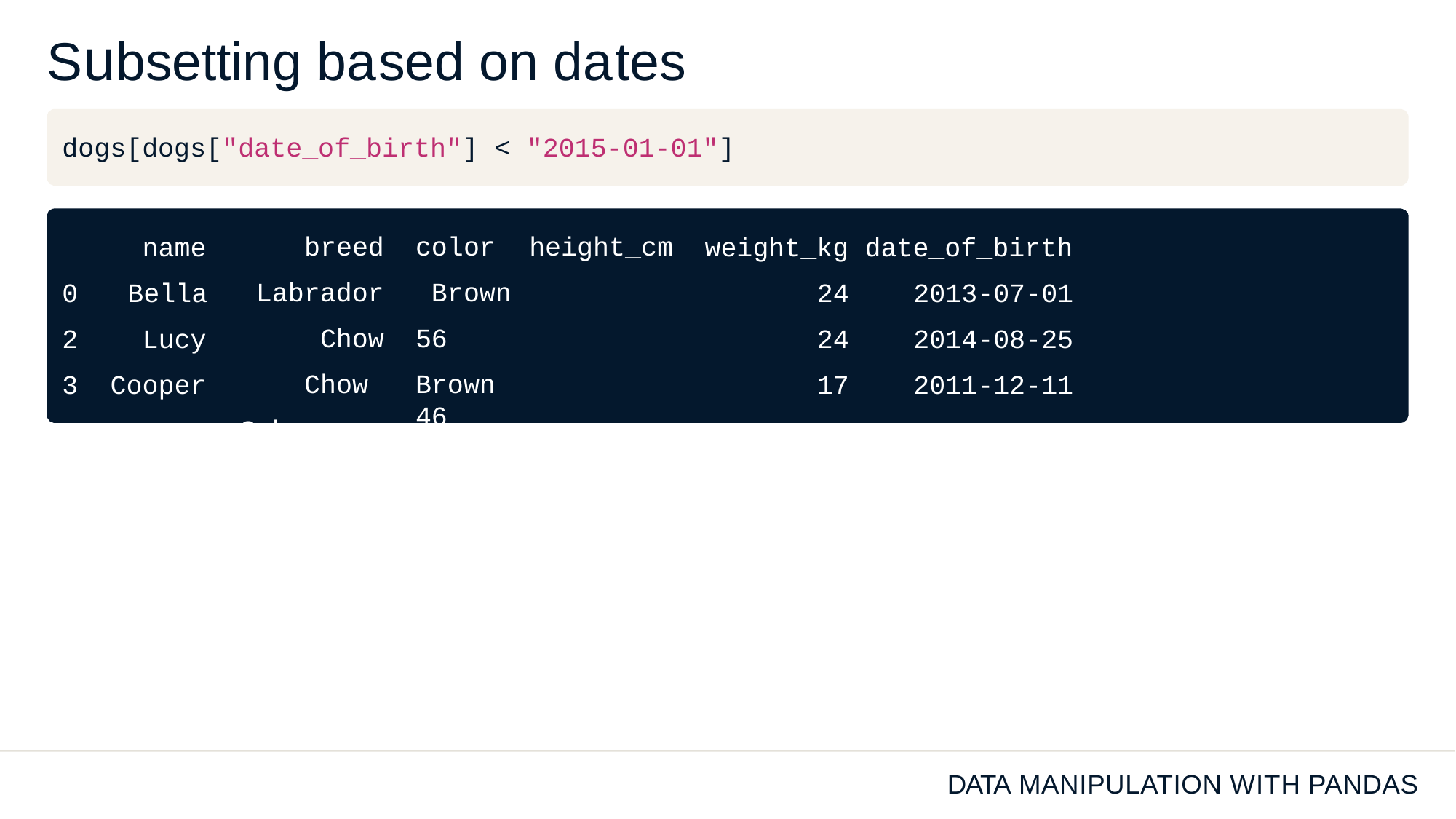

# Subsetting based on dates

dogs[dogs["date_of_birth"] < "2015-01-01"]

breed  Labrador  Chow Chow  Schnauzer
color	height_cm  Brown		56
Brown	46
Gray	49
name
0	Bella
Lucy
Cooper
weight_kg date_of_birth
24
24
17
2013-07-01
2014-08-25
2011-12-11
DATA MANIPULATION WITH PANDAS